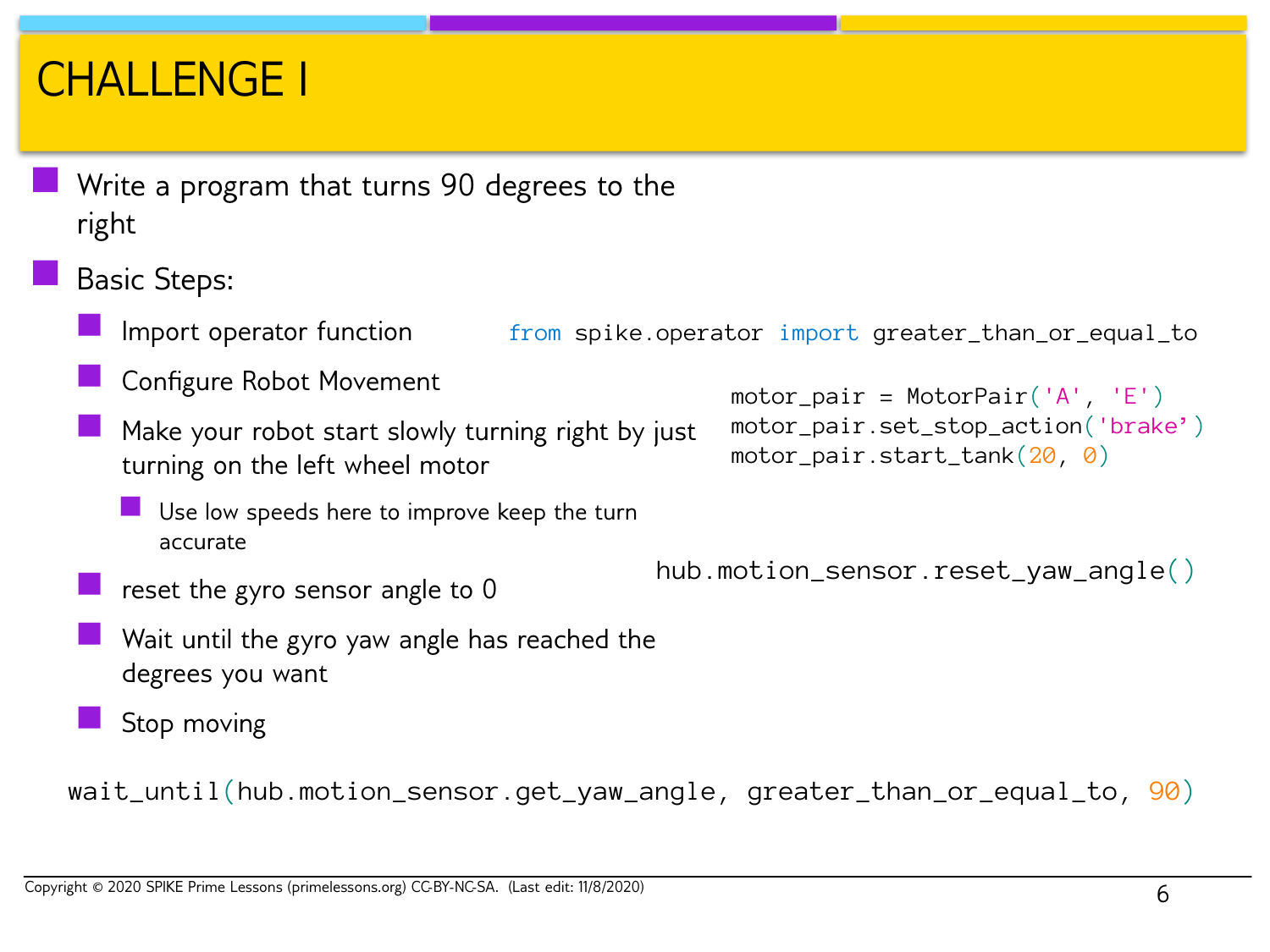

# Challenge I
Write a program that turns 90 degrees to the right
Basic Steps:
Import operator function
Configure Robot Movement
Make your robot start slowly turning right by just turning on the left wheel motor
Use low speeds here to improve keep the turn accurate
reset the gyro sensor angle to 0
Wait until the gyro yaw angle has reached the degrees you want
Stop moving

from spike.operator import greater_than_or_equal_to
motor_pair = MotorPair('A', 'E')
motor_pair.set_stop_action('brake’)
motor_pair.start_tank(20, 0)
hub.motion_sensor.reset_yaw_angle()
wait_until(hub.motion_sensor.get_yaw_angle, greater_than_or_equal_to, 90)

Copyright © 2020 SPIKE Prime Lessons (primelessons.org) CC-BY-NC-SA.  (Last edit: 11/8/2020)
6